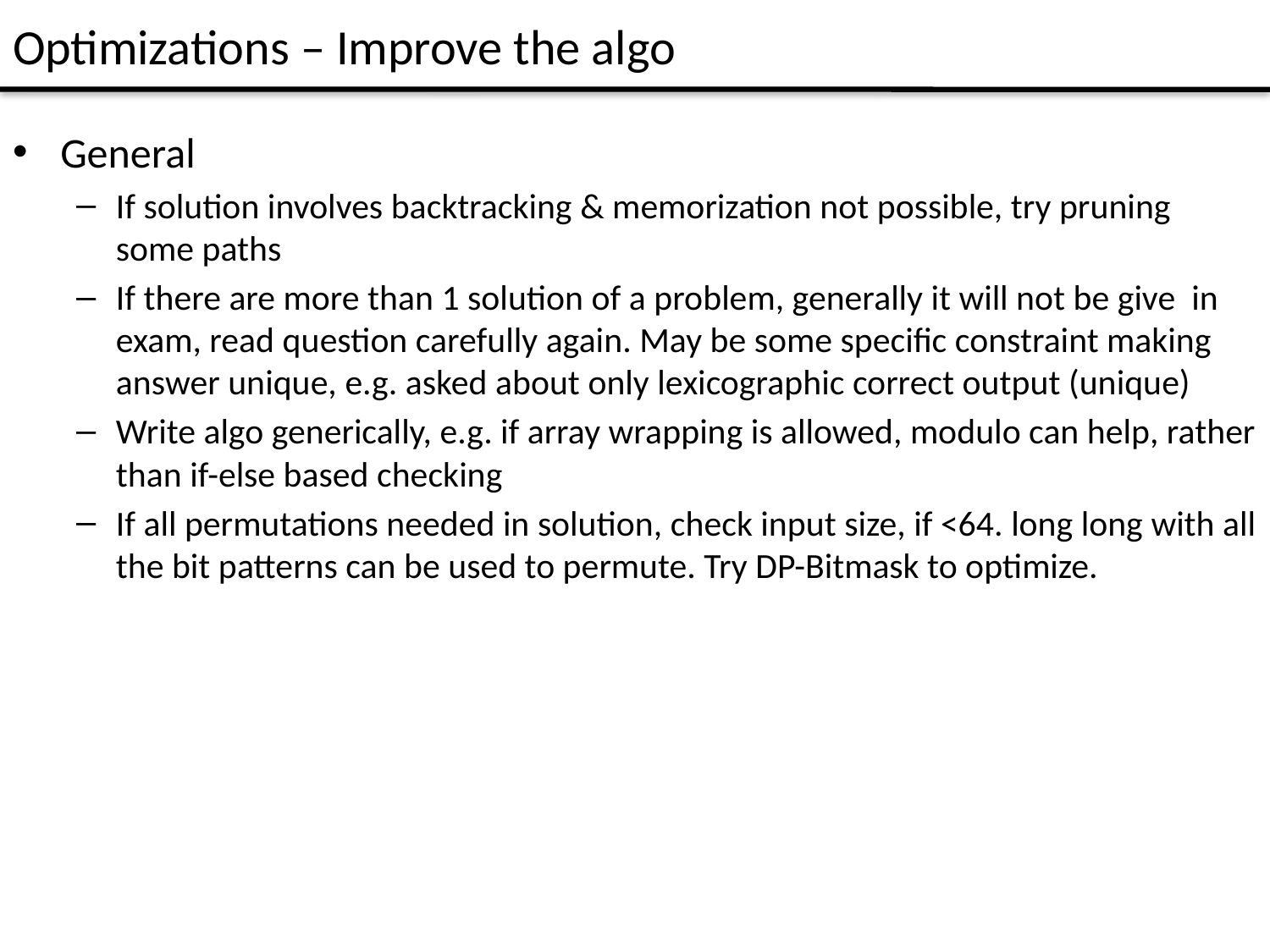

# Optimizations – Improve the algo
General
If solution involves backtracking & memorization not possible, try pruning some paths
If there are more than 1 solution of a problem, generally it will not be give  in exam, read question carefully again. May be some specific constraint making answer unique, e.g. asked about only lexicographic correct output (unique)
Write algo generically, e.g. if array wrapping is allowed, modulo can help, rather than if-else based checking
If all permutations needed in solution, check input size, if <64. long long with all the bit patterns can be used to permute. Try DP-Bitmask to optimize.